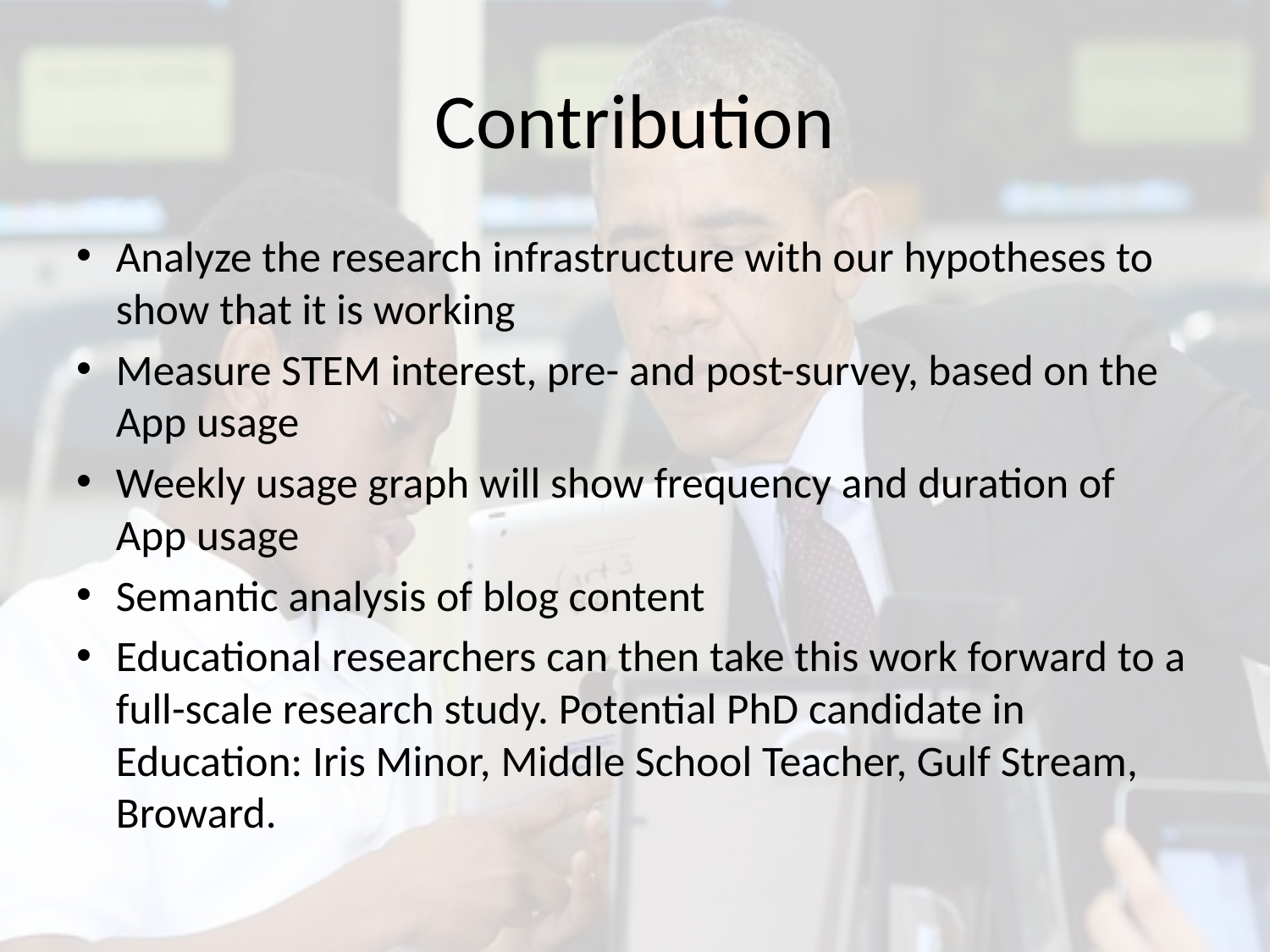

# Contribution
Analyze the research infrastructure with our hypotheses to show that it is working
Measure STEM interest, pre- and post-survey, based on the App usage
Weekly usage graph will show frequency and duration of App usage
Semantic analysis of blog content
Educational researchers can then take this work forward to a full-scale research study. Potential PhD candidate in Education: Iris Minor, Middle School Teacher, Gulf Stream, Broward.